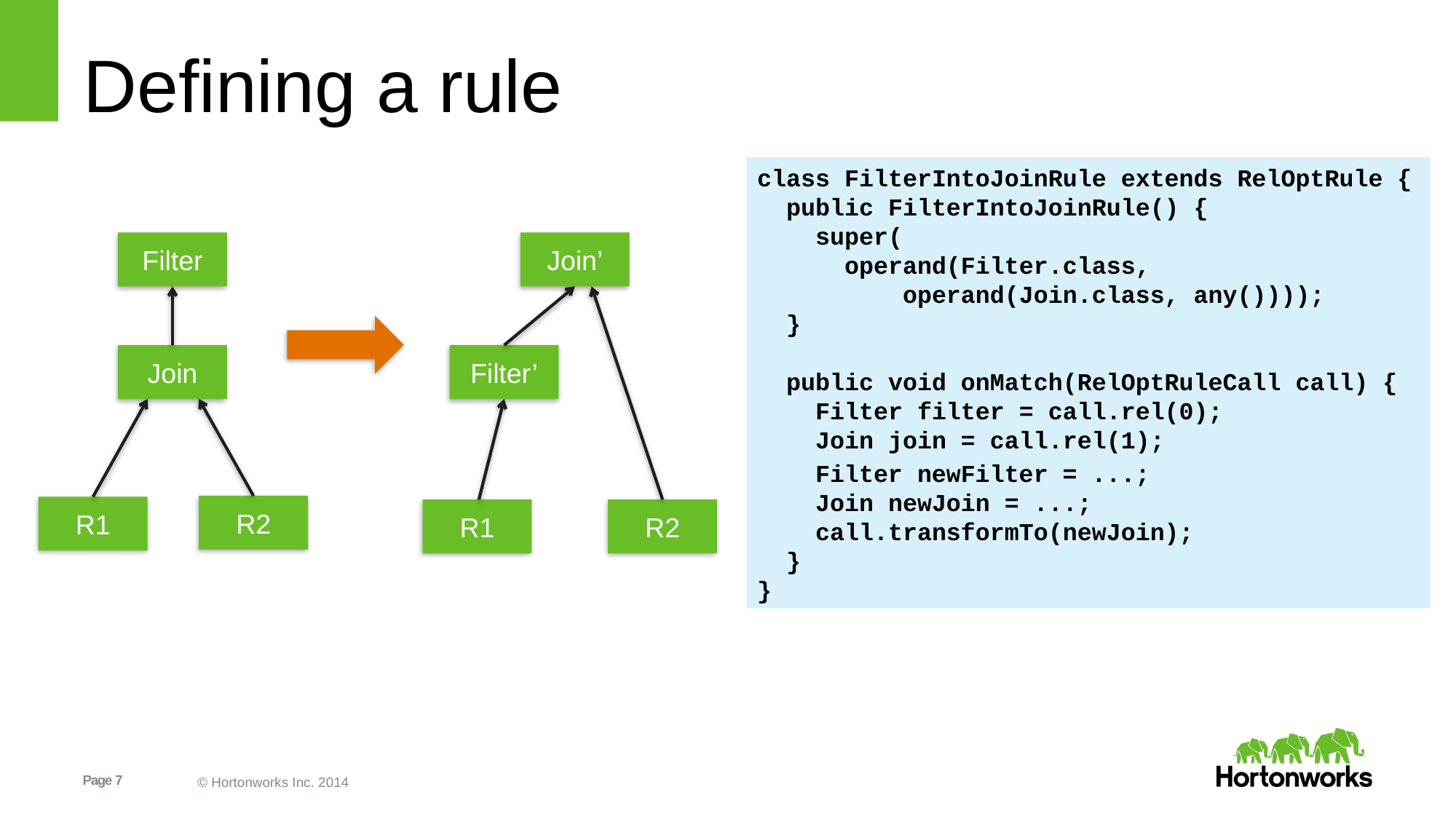

# Defining a rule
class FilterIntoJoinRule extends RelOptRule {
  public FilterIntoJoinRule() {
    super(
      operand(Filter.class,
          operand(Join.class, any())));
  }
  public void onMatch(RelOptRuleCall call) {
    Filter filter = call.rel(0);
    Join join = call.rel(1);
    Filter newFilter = ...;
    Join newJoin = ...;
    call.transformTo(newJoin);
  }
}
Filter
Join’

Join
Filter’
R2
R1
R1
R2